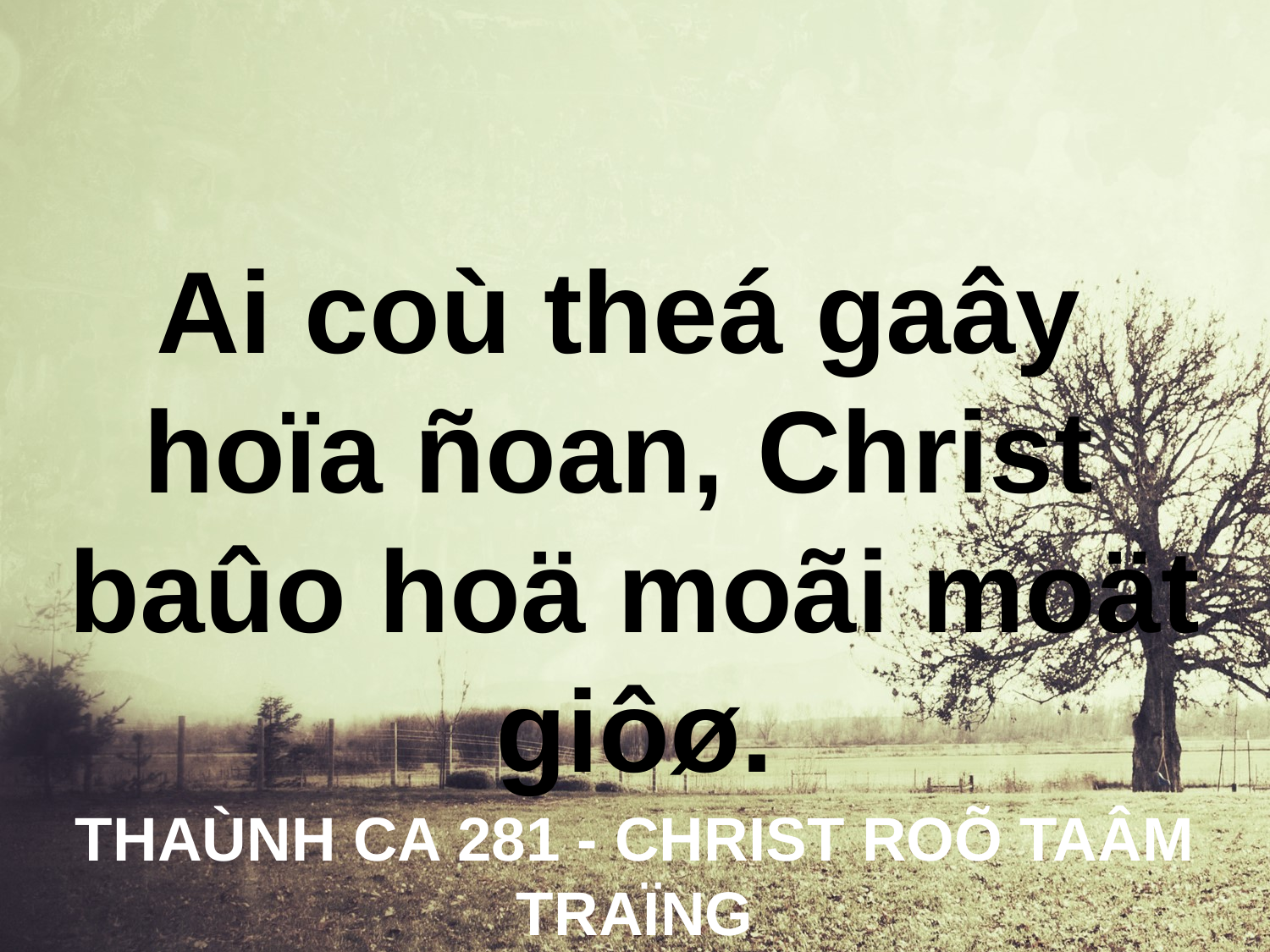

Ai coù theá gaây
hoïa ñoan, Christ
baûo hoä moãi moät giôø.
THAÙNH CA 281 - CHRIST ROÕ TAÂM TRAÏNG